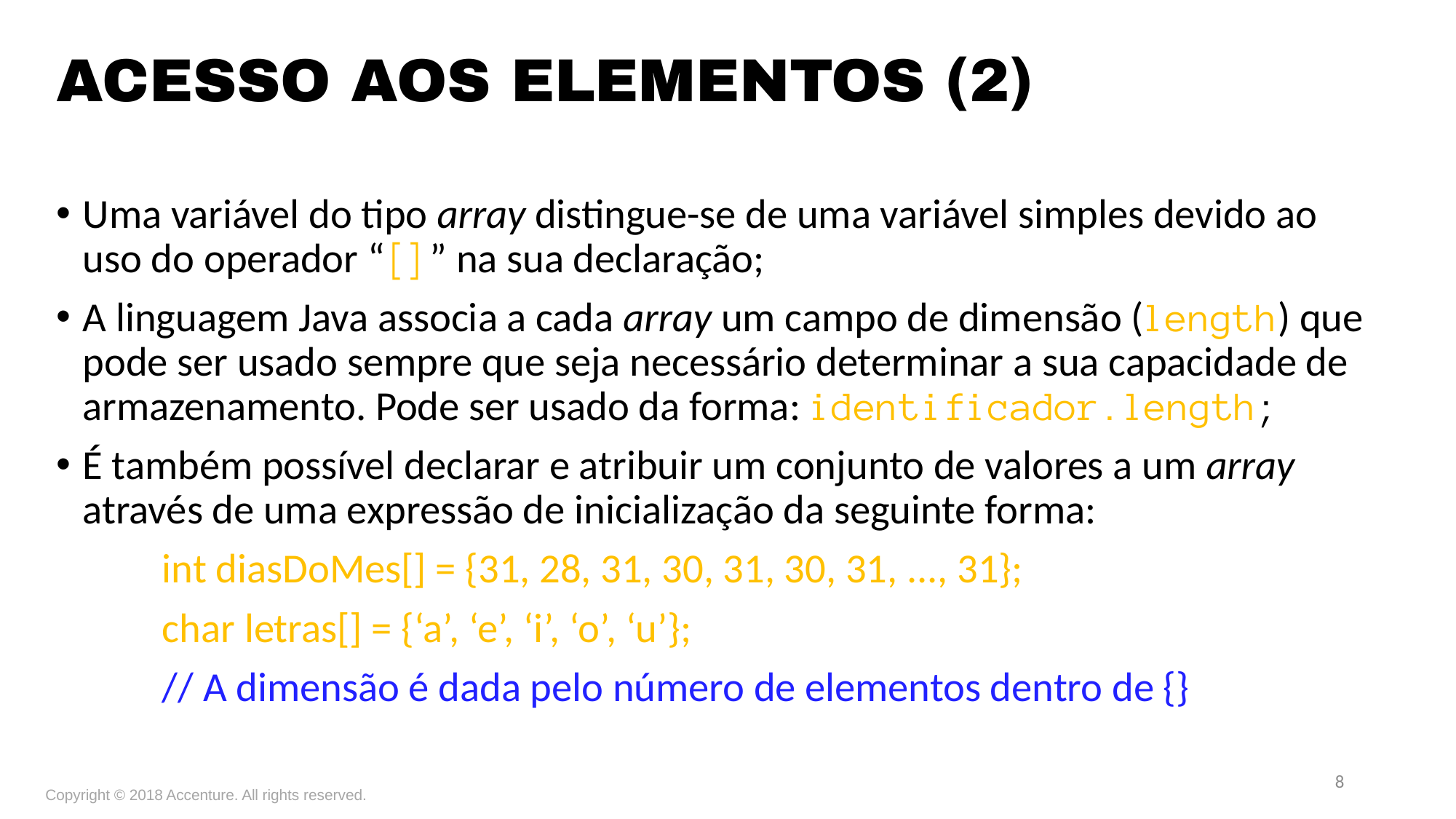

ACESSO AOS ELEMENTOS (2)

Uma variável do tipo array distingue-se de uma variável simples devido ao uso do operador “[]” na sua declaração;
A linguagem Java associa a cada array um campo de dimensão (length) que pode ser usado sempre que seja necessário determinar a sua capacidade de armazenamento. Pode ser usado da forma: identificador.length;
É também possível declarar e atribuir um conjunto de valores a um array através de uma expressão de inicialização da seguinte forma:
	int diasDoMes[] = {31, 28, 31, 30, 31, 30, 31, ..., 31};
	char letras[] = {‘a’, ‘e’, ‘i’, ‘o’, ‘u’};
	// A dimensão é dada pelo número de elementos dentro de {}

8
Copyright © 2018 Accenture. All rights reserved.